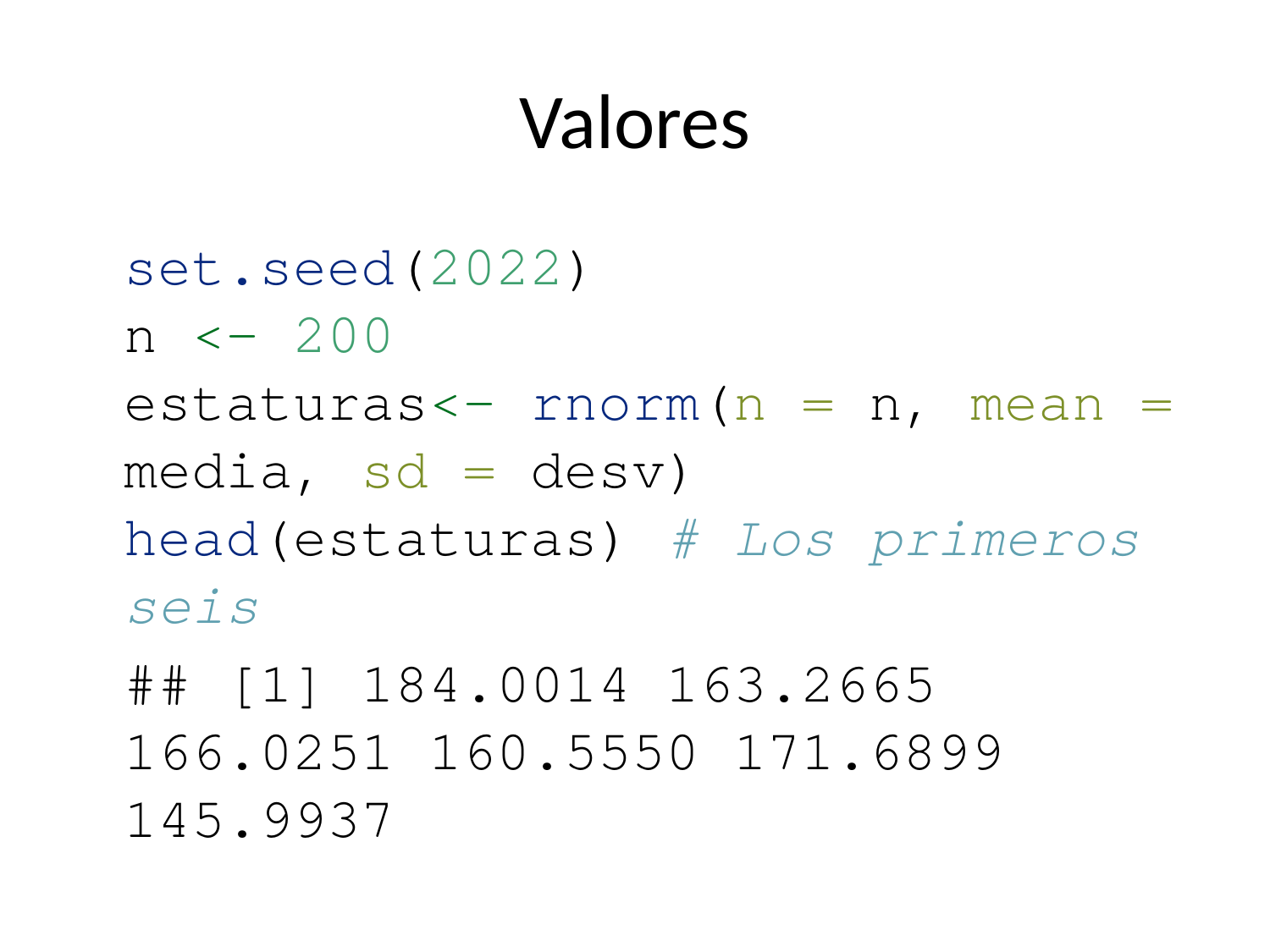

# Valores
set.seed(2022)
n <- 200
estaturas<- rnorm(n = n, mean = media, sd = desv)
head(estaturas) # Los primeros seis
## [1] 184.0014 163.2665 166.0251 160.5550 171.6899 145.9937